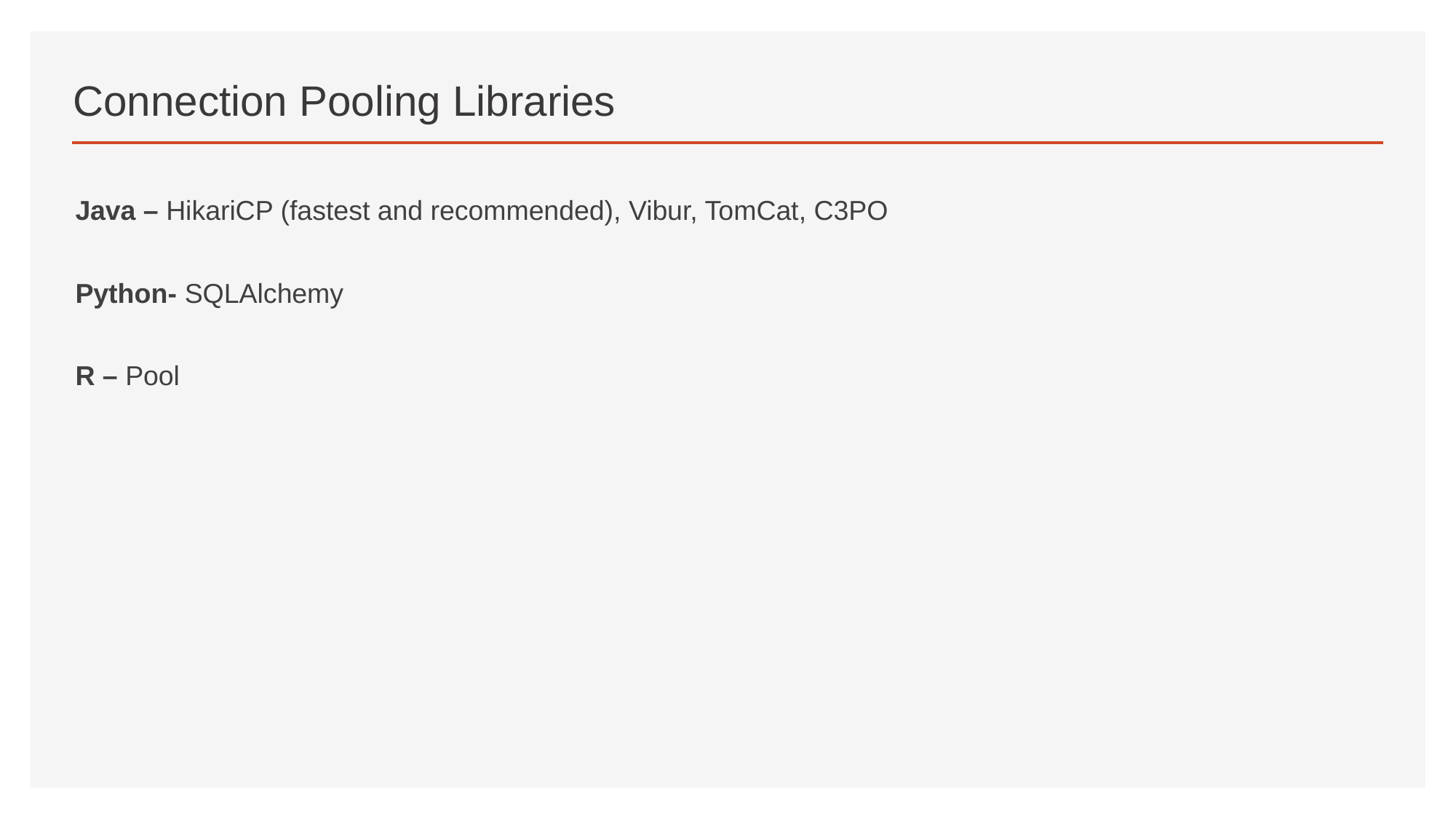

# Connection Pooling Libraries
Java – HikariCP (fastest and recommended), Vibur, TomCat, C3PO
Python- SQLAlchemy
R – Pool